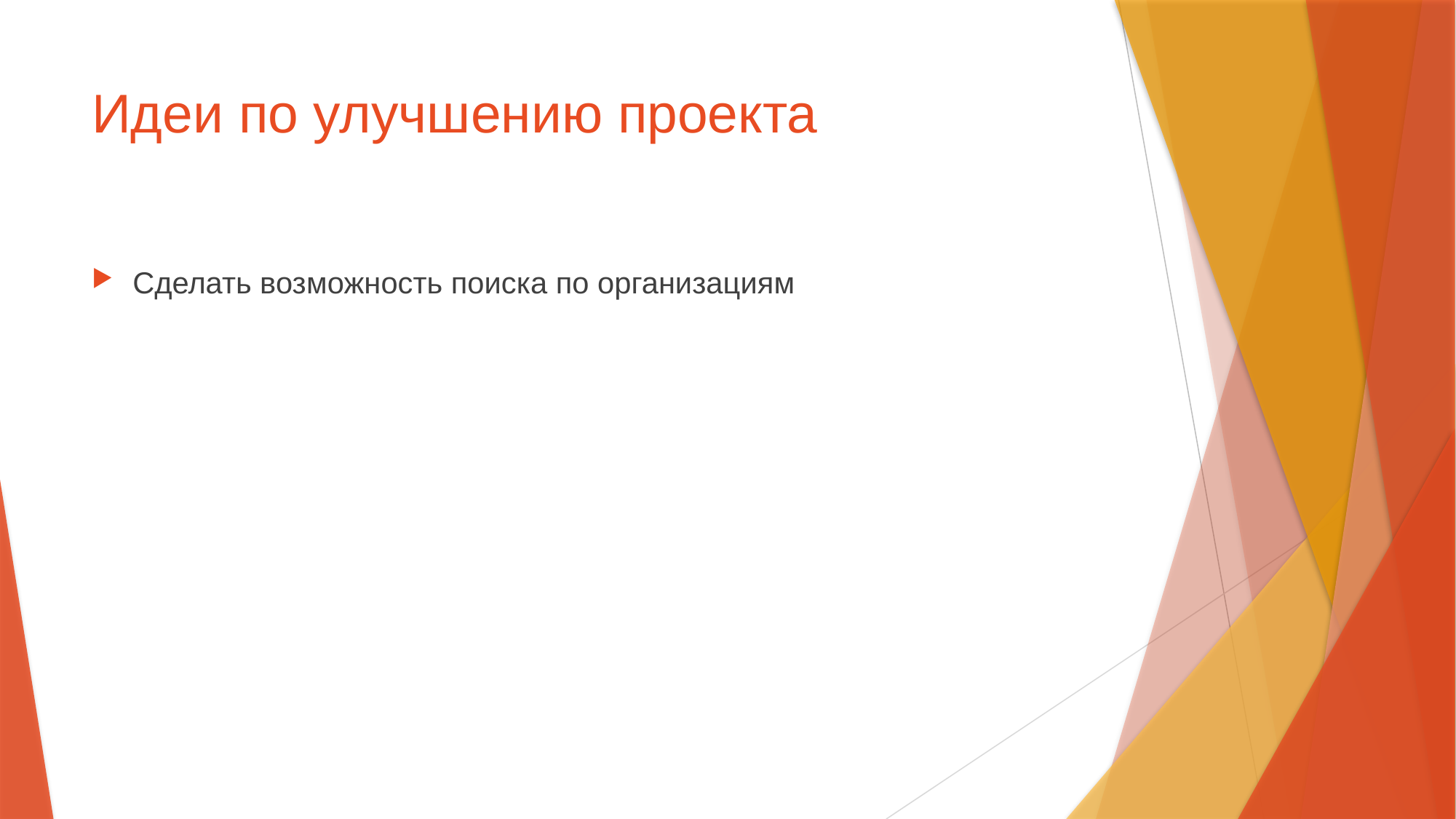

# Идеи по улучшению проекта
Сделать возможность поиска по организациям